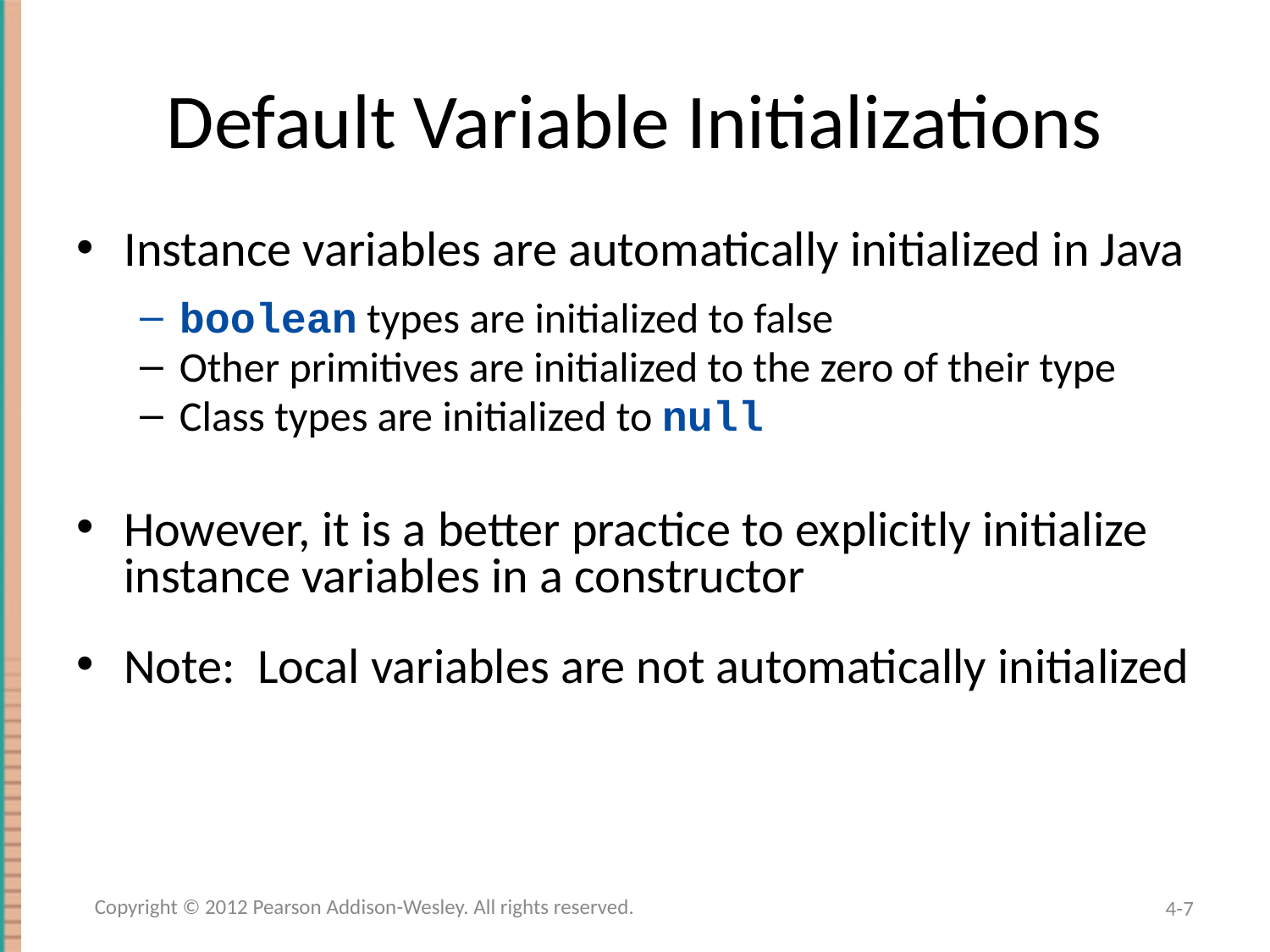

# Default Variable Initializations
Instance variables are automatically initialized in Java

boolean types are initialized to false
Other primitives are initialized to the zero of their type
Class types are initialized to null

However, it is a better practice to explicitly initialize instance variables in a constructor

Note:  Local variables are not automatically initialized
Copyright © 2012 Pearson Addison-Wesley. All rights reserved.
4-7